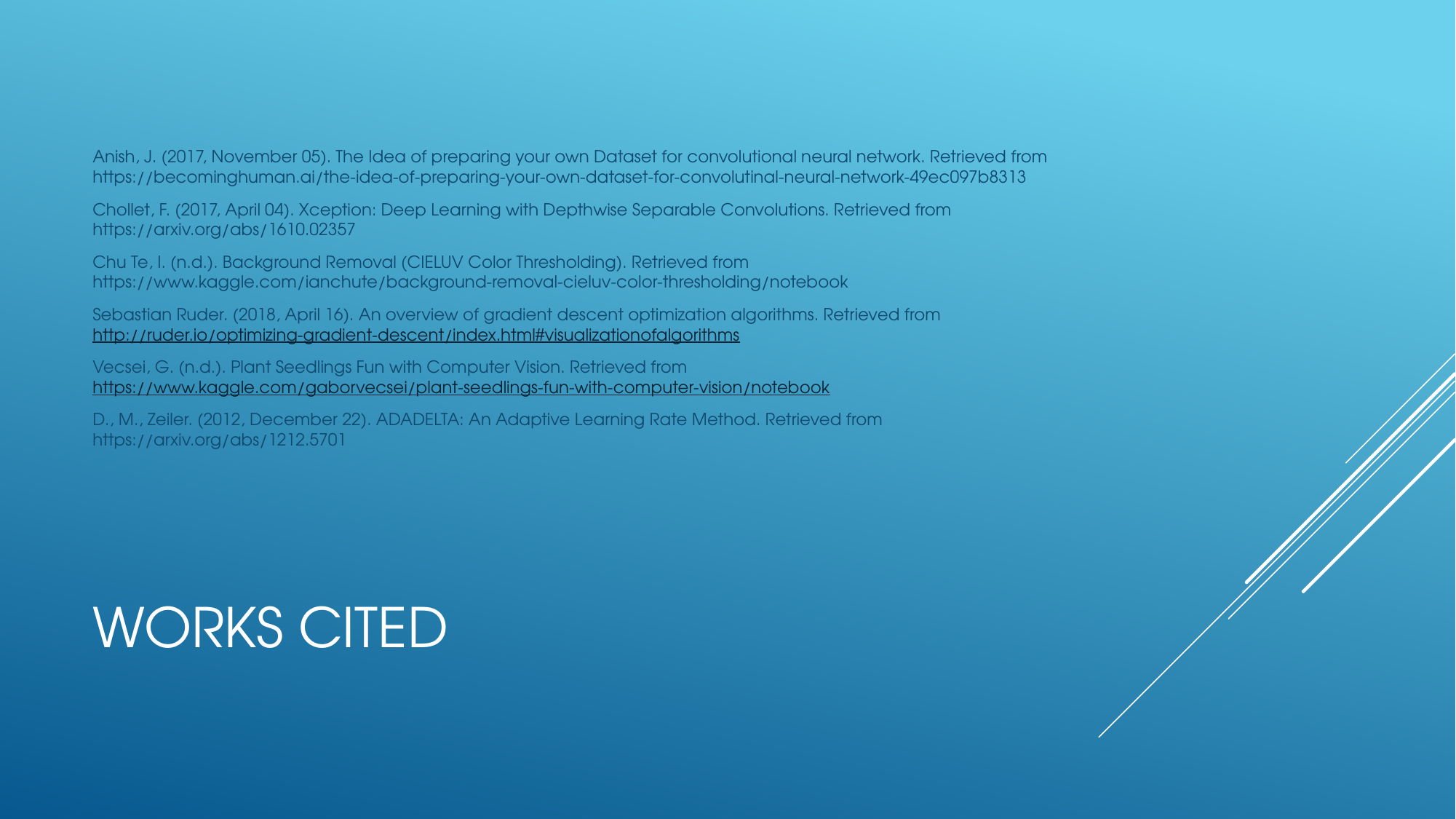

Anish, J. (2017, November 05). The Idea of preparing your own Dataset for convolutional neural network. Retrieved from https://becominghuman.ai/the-idea-of-preparing-your-own-dataset-for-convolutinal-neural-network-49ec097b8313
Chollet, F. (2017, April 04). Xception: Deep Learning with Depthwise Separable Convolutions. Retrieved from https://arxiv.org/abs/1610.02357
Chu Te, I. (n.d.). Background Removal (CIELUV Color Thresholding). Retrieved from https://www.kaggle.com/ianchute/background-removal-cieluv-color-thresholding/notebook
Sebastian Ruder. (2018, April 16). An overview of gradient descent optimization algorithms. Retrieved from http://ruder.io/optimizing-gradient-descent/index.html#visualizationofalgorithms
Vecsei, G. (n.d.). Plant Seedlings Fun with Computer Vision. Retrieved from https://www.kaggle.com/gaborvecsei/plant-seedlings-fun-with-computer-vision/notebook
D., M., Zeiler. (2012, December 22). ADADELTA: An Adaptive Learning Rate Method. Retrieved from https://arxiv.org/abs/1212.5701
# Works Cited